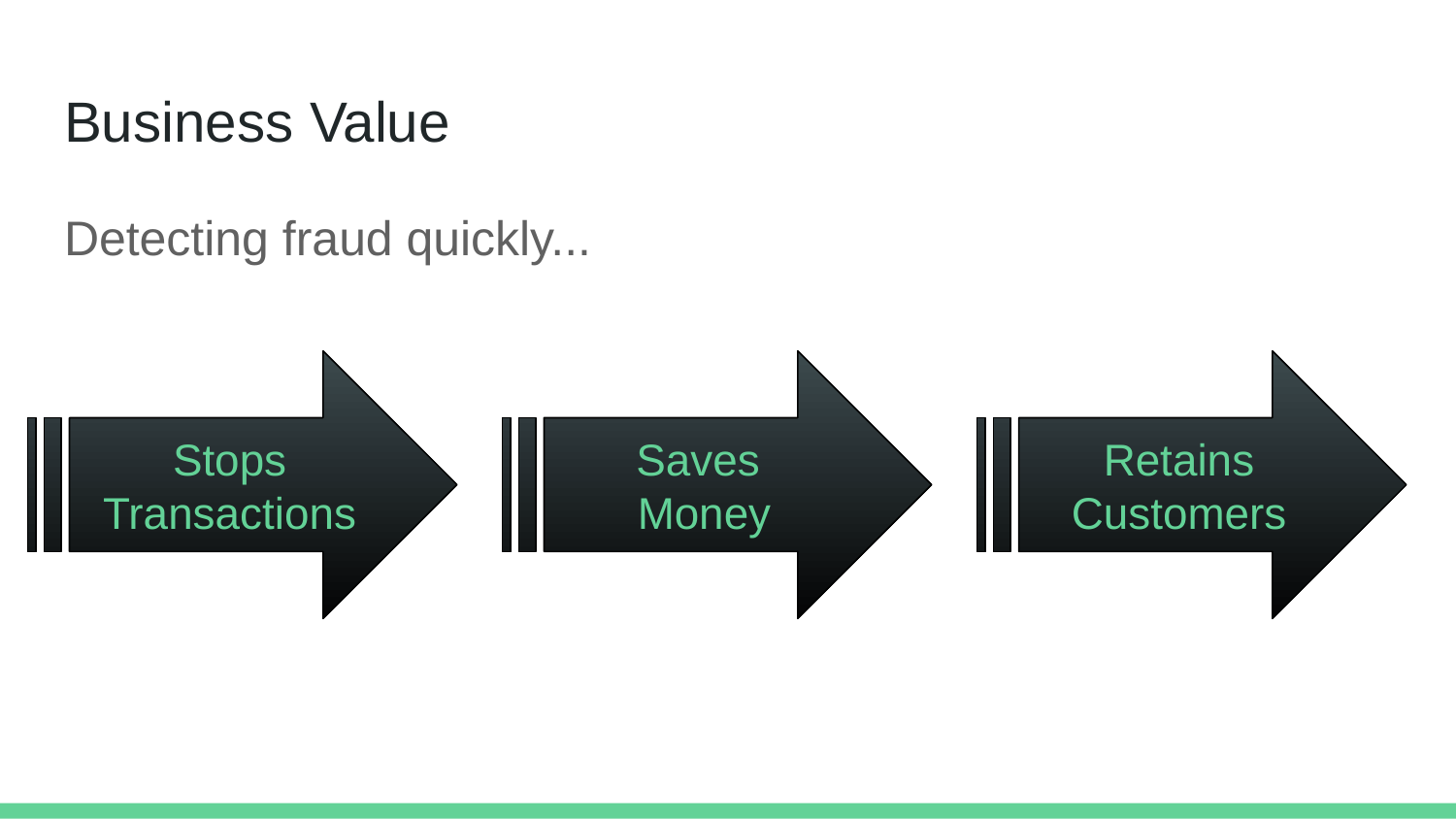

# Business Value
Detecting fraud quickly...
Stops Transactions
Saves
Money
Retains Customers